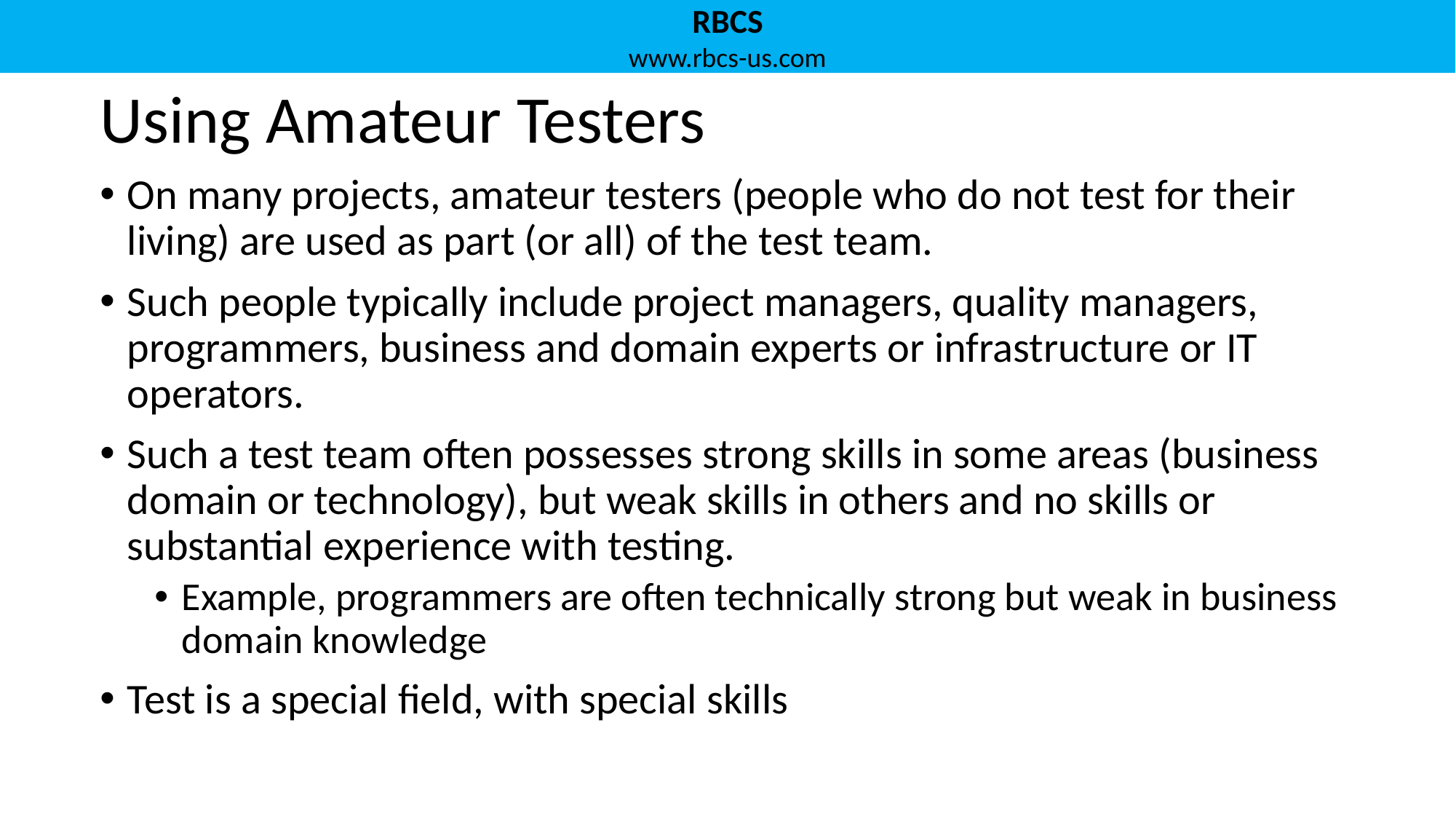

# Using Amateur Testers
On many projects, amateur testers (people who do not test for their living) are used as part (or all) of the test team.
Such people typically include project managers, quality managers, programmers, business and domain experts or infrastructure or IT operators.
Such a test team often possesses strong skills in some areas (business domain or technology), but weak skills in others and no skills or substantial experience with testing.
Example, programmers are often technically strong but weak in business domain knowledge
Test is a special field, with special skills